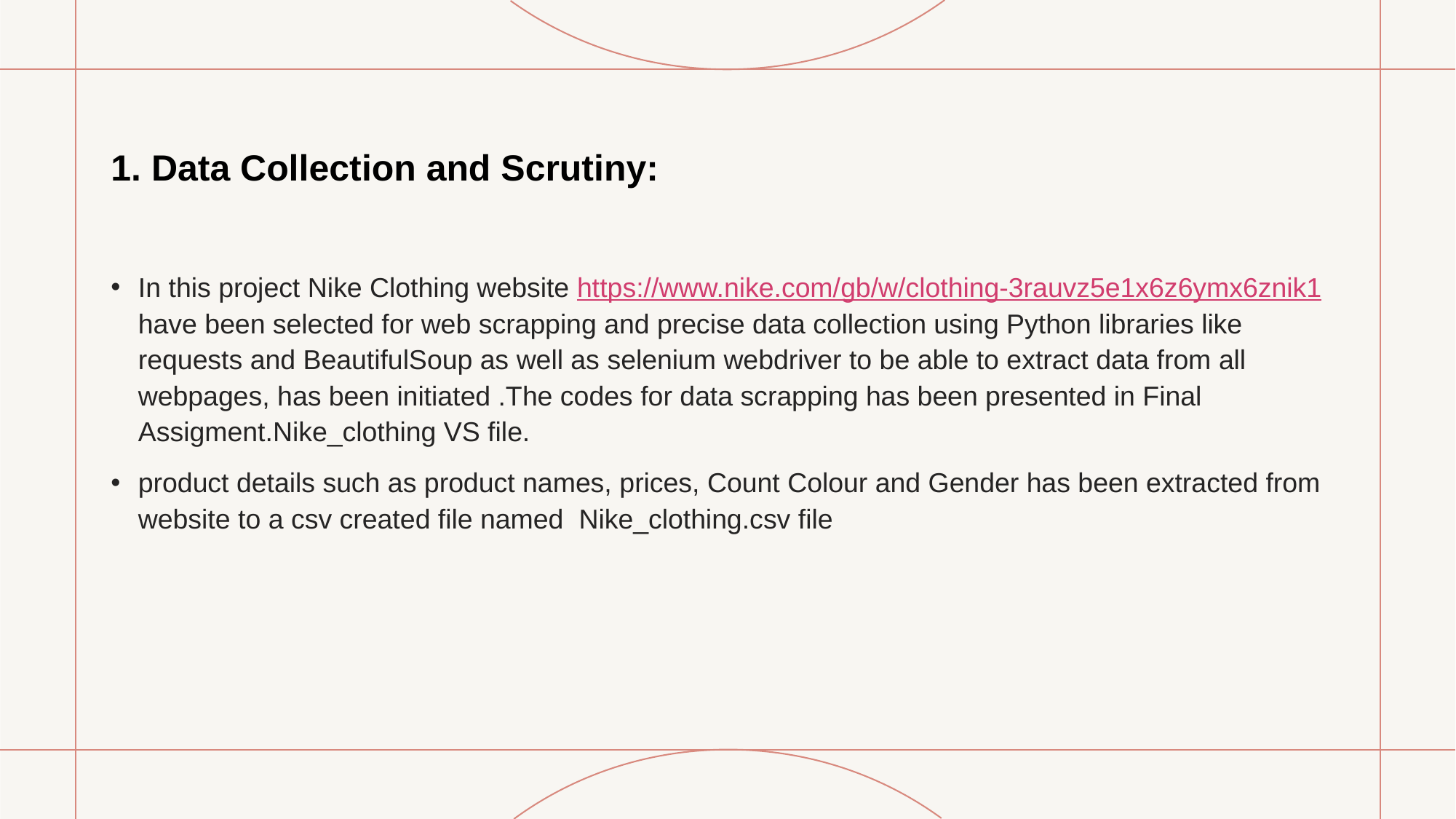

# 1. Data Collection and Scrutiny:
In this project Nike Clothing website https://www.nike.com/gb/w/clothing-3rauvz5e1x6z6ymx6znik1  have been selected for web scrapping and precise data collection using Python libraries like requests and BeautifulSoup as well as selenium webdriver to be able to extract data from all webpages, has been initiated .The codes for data scrapping has been presented in Final Assigment.Nike_clothing VS file.
product details such as product names, prices, Count Colour and Gender has been extracted from website to a csv created file named  Nike_clothing.csv file